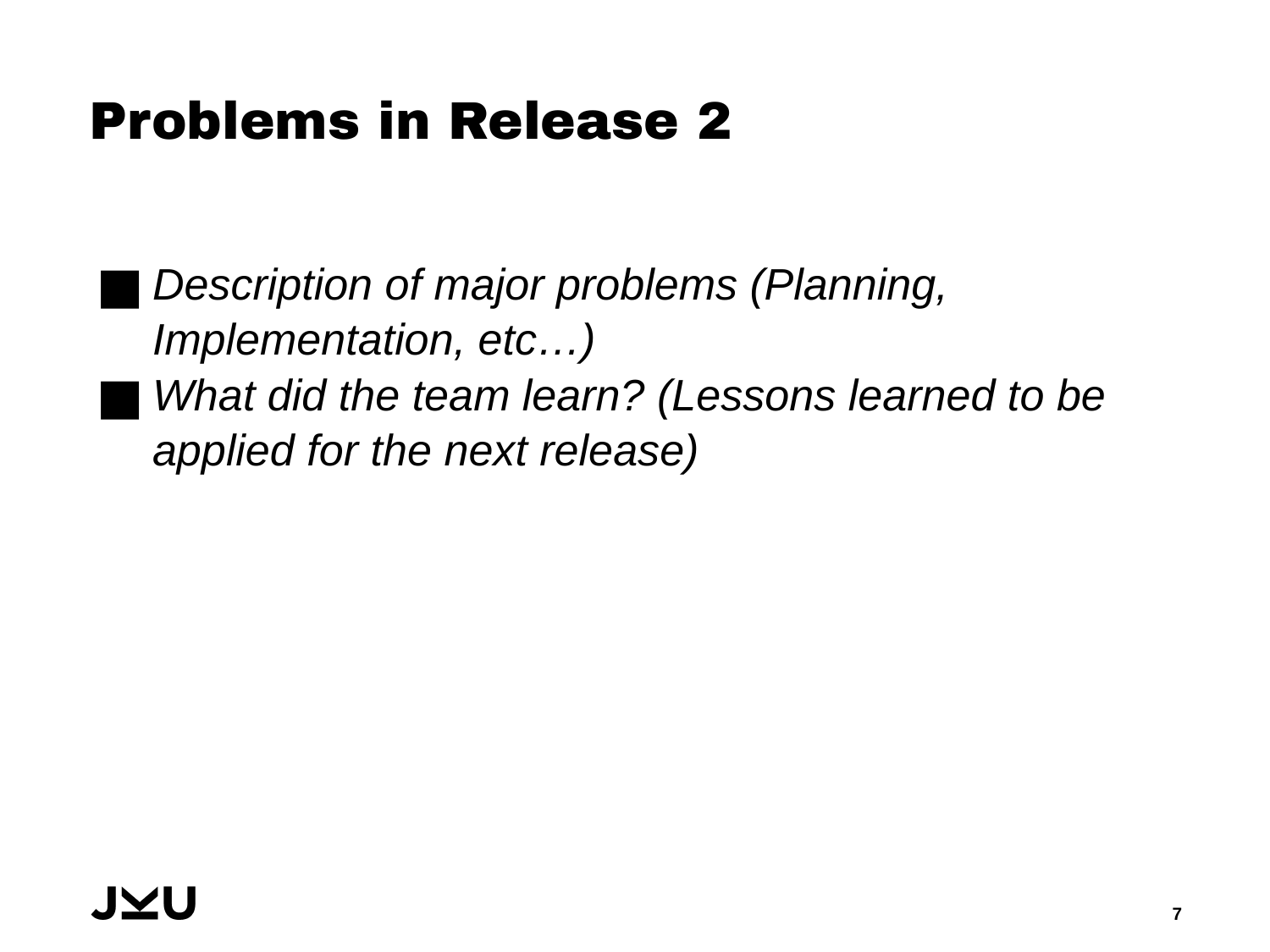

# Problems in Release 2
Description of major problems (Planning, Implementation, etc…)
What did the team learn? (Lessons learned to be applied for the next release)

7